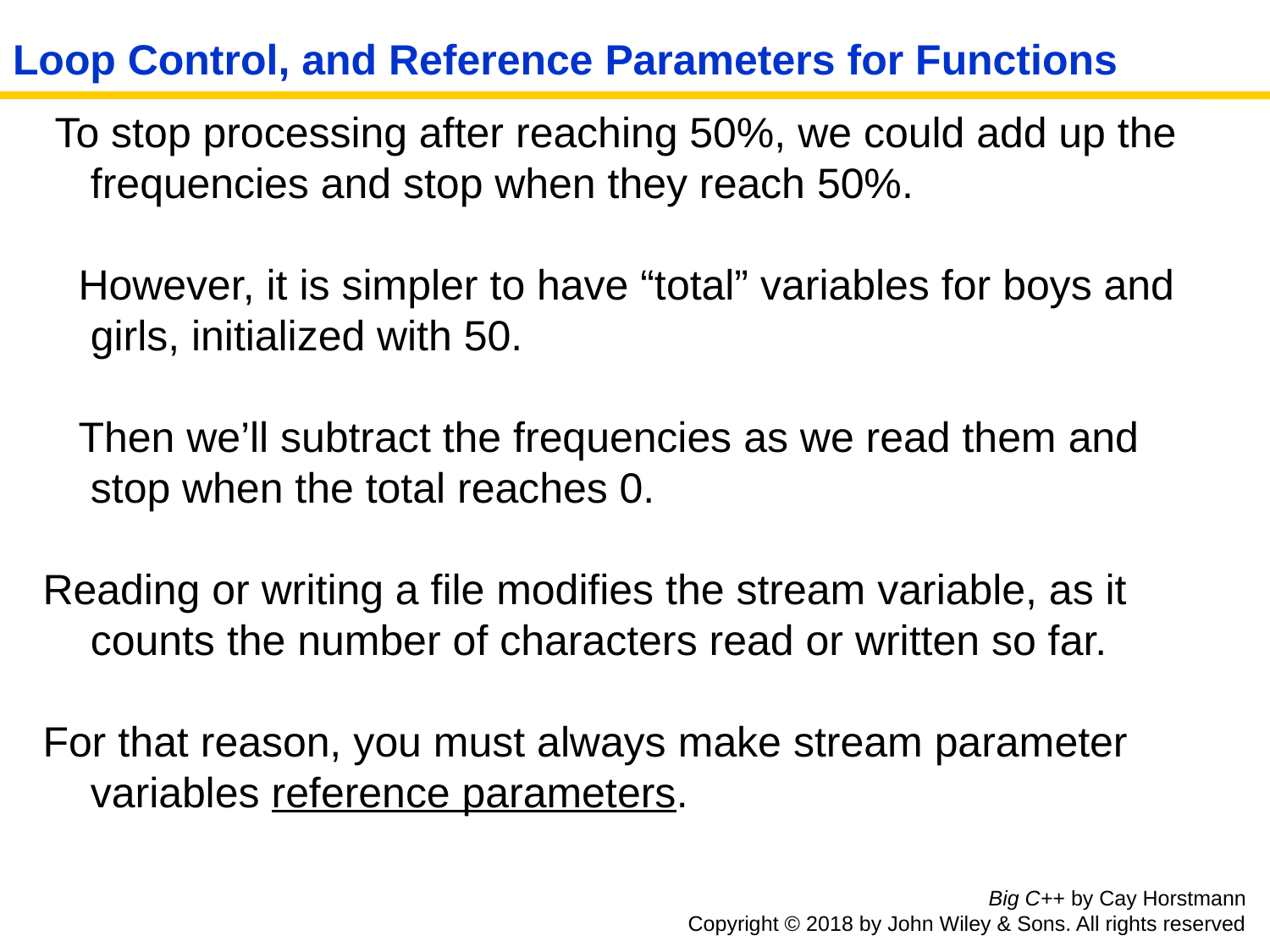

# Loop Control, and Reference Parameters for Functions
 To stop processing after reaching 50%, we could add up the frequencies and stop when they reach 50%.

   However, it is simpler to have “total” variables for boys and girls, initialized with 50.

   Then we’ll subtract the frequencies as we read them and stop when the total reaches 0.

Reading or writing a file modifies the stream variable, as it counts the number of characters read or written so far.

For that reason, you must always make stream parameter variables reference parameters.
Big C++ by Cay Horstmann
Copyright © 2018 by John Wiley & Sons. All rights reserved